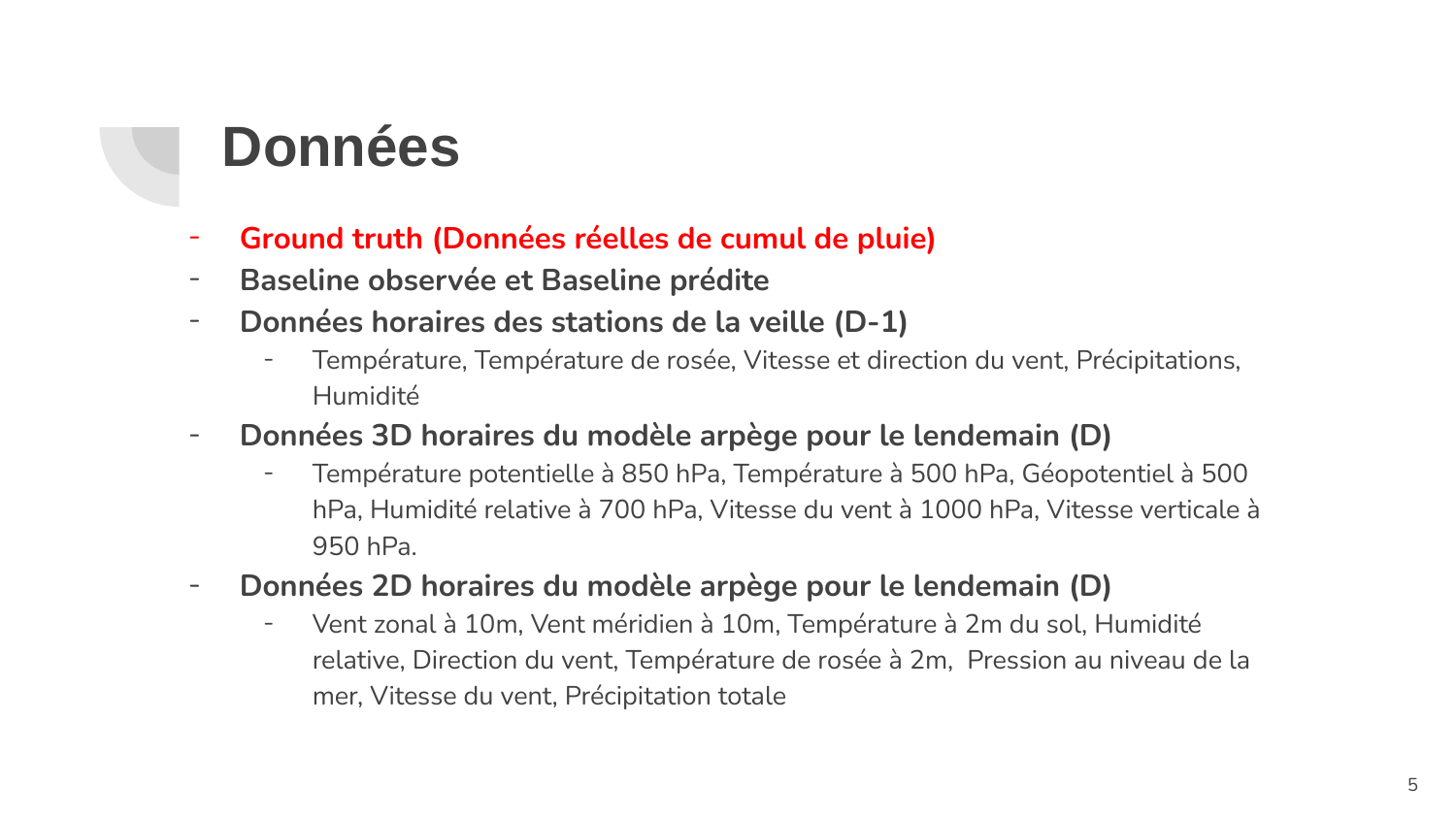

# Données
Ground truth (Données réelles de cumul de pluie)
Baseline observée et Baseline prédite
Données horaires des stations de la veille (D-1)
Température, Température de rosée, Vitesse et direction du vent, Précipitations, Humidité
Données 3D horaires du modèle arpège pour le lendemain (D)
Température potentielle à 850 hPa, Température à 500 hPa, Géopotentiel à 500 hPa, Humidité relative à 700 hPa, Vitesse du vent à 1000 hPa, Vitesse verticale à 950 hPa.
Données 2D horaires du modèle arpège pour le lendemain (D)
Vent zonal à 10m, Vent méridien à 10m, Température à 2m du sol, Humidité relative, Direction du vent, Température de rosée à 2m,  Pression au niveau de la mer, Vitesse du vent, Précipitation totale
5